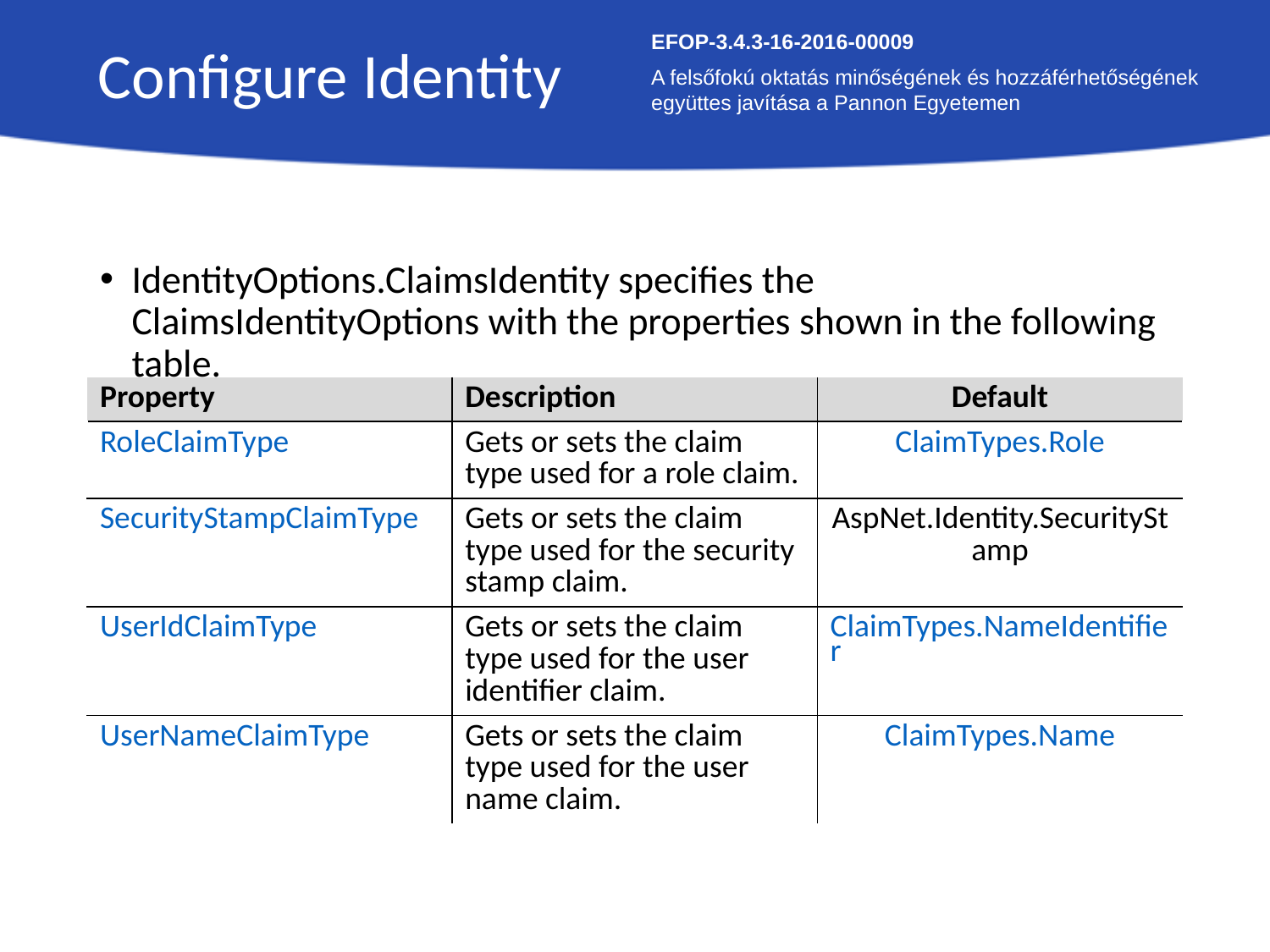

Configure Identity
EFOP-3.4.3-16-2016-00009
A felsőfokú oktatás minőségének és hozzáférhetőségének együttes javítása a Pannon Egyetemen
IdentityOptions.ClaimsIdentity specifies the ClaimsIdentityOptions with the properties shown in the following table.

| Property | Description | Default |
| --- | --- | --- |
| RoleClaimType | Gets or sets the claim type used for a role claim. | ClaimTypes.Role |
| SecurityStampClaimType | Gets or sets the claim type used for the security stamp claim. | AspNet.Identity.SecurityStamp |
| UserIdClaimType | Gets or sets the claim type used for the user identifier claim. | ClaimTypes.NameIdentifier |
| UserNameClaimType | Gets or sets the claim type used for the user name claim. | ClaimTypes.Name |